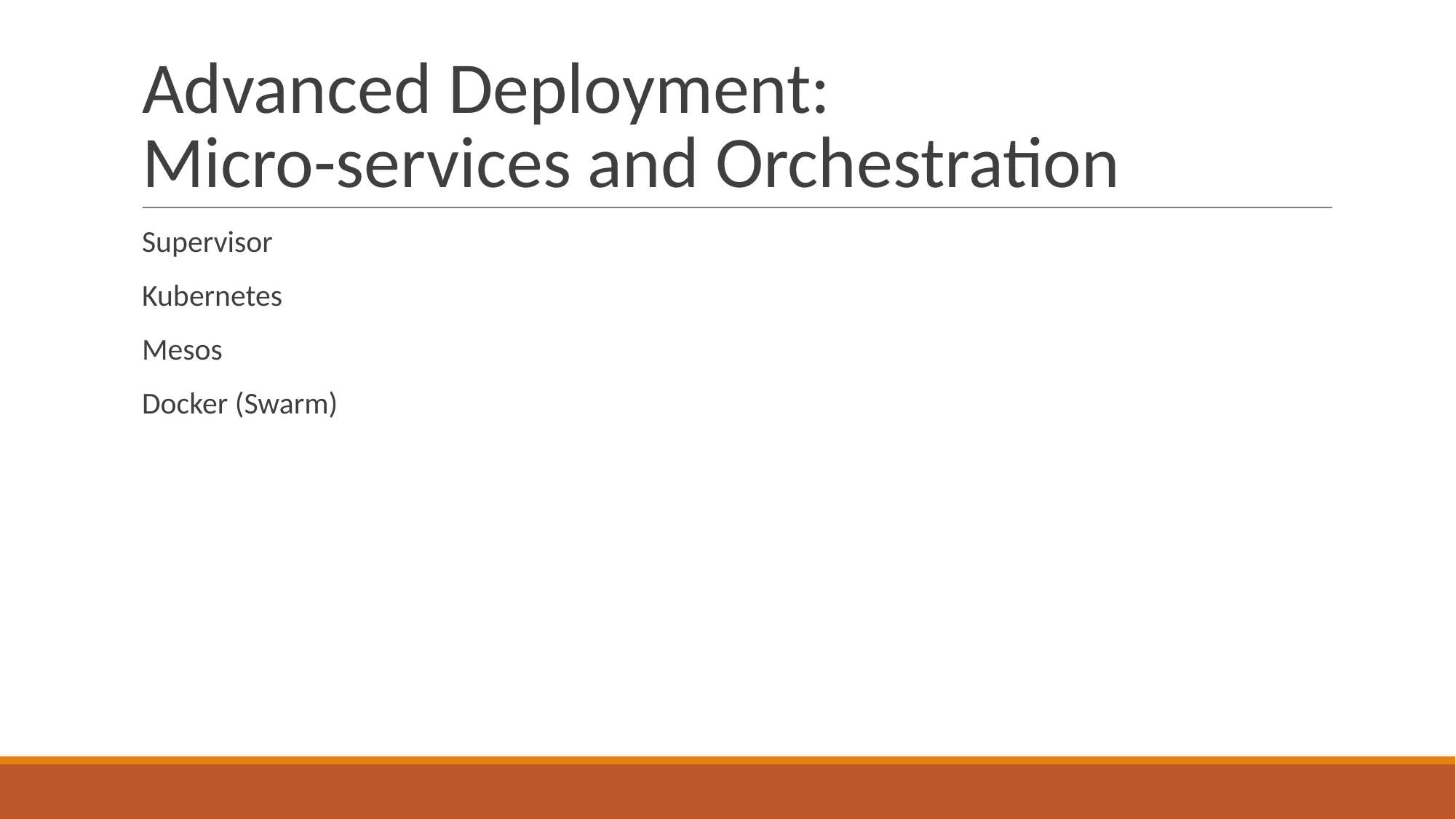

# Advanced Deployment: Micro-services and Orchestration
Supervisor
Kubernetes
Mesos
Docker (Swarm)